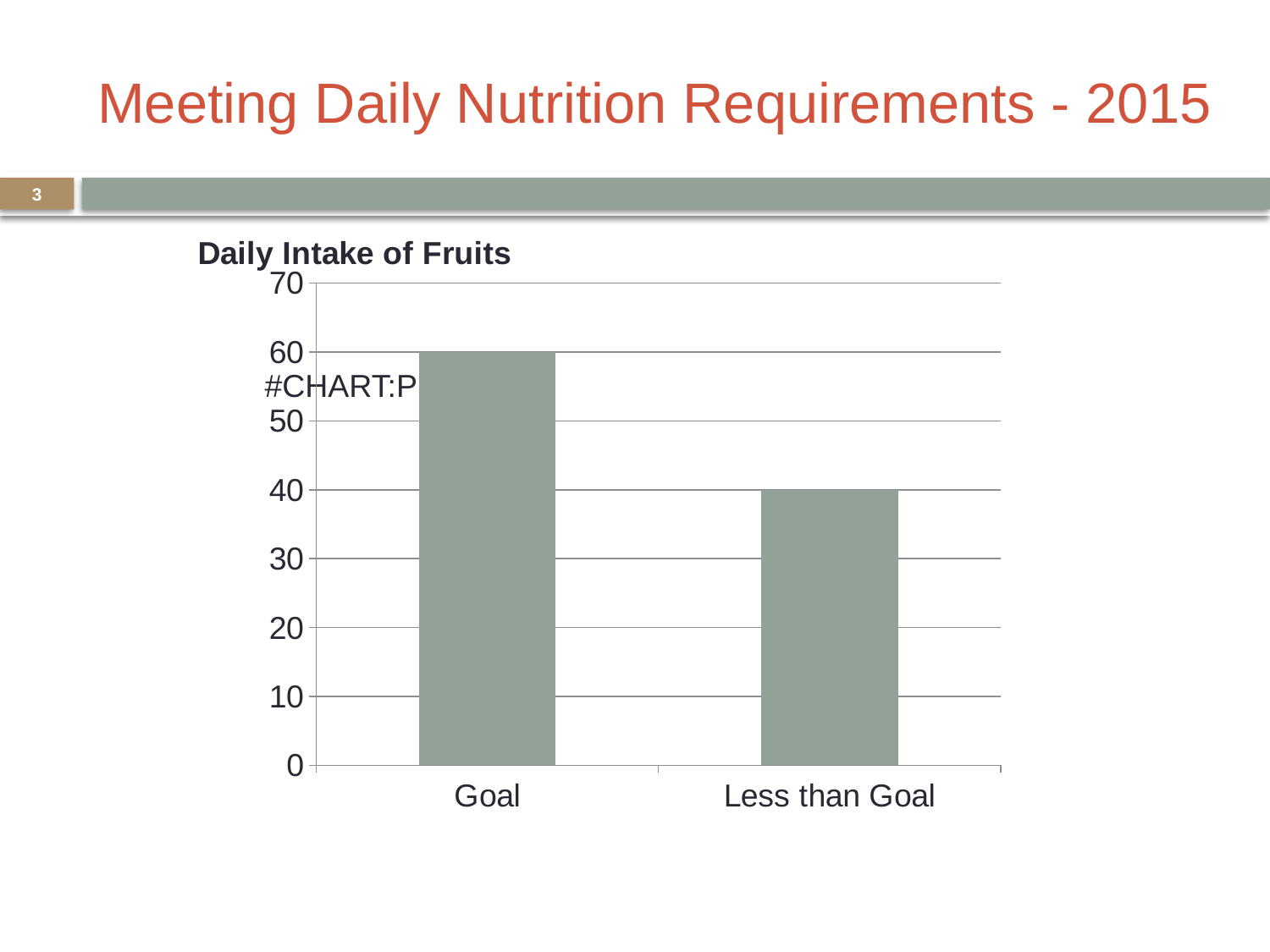

# Meeting Daily Nutrition Requirements - 2015
3

### Chart: Daily Intake of Fruits

| Category |
|---|

### Chart

| Category | Series 1 |
|---|---|
| Goal | 60.0 |
| Less than Goal | 40.0 |
#CHART:PREFAB1